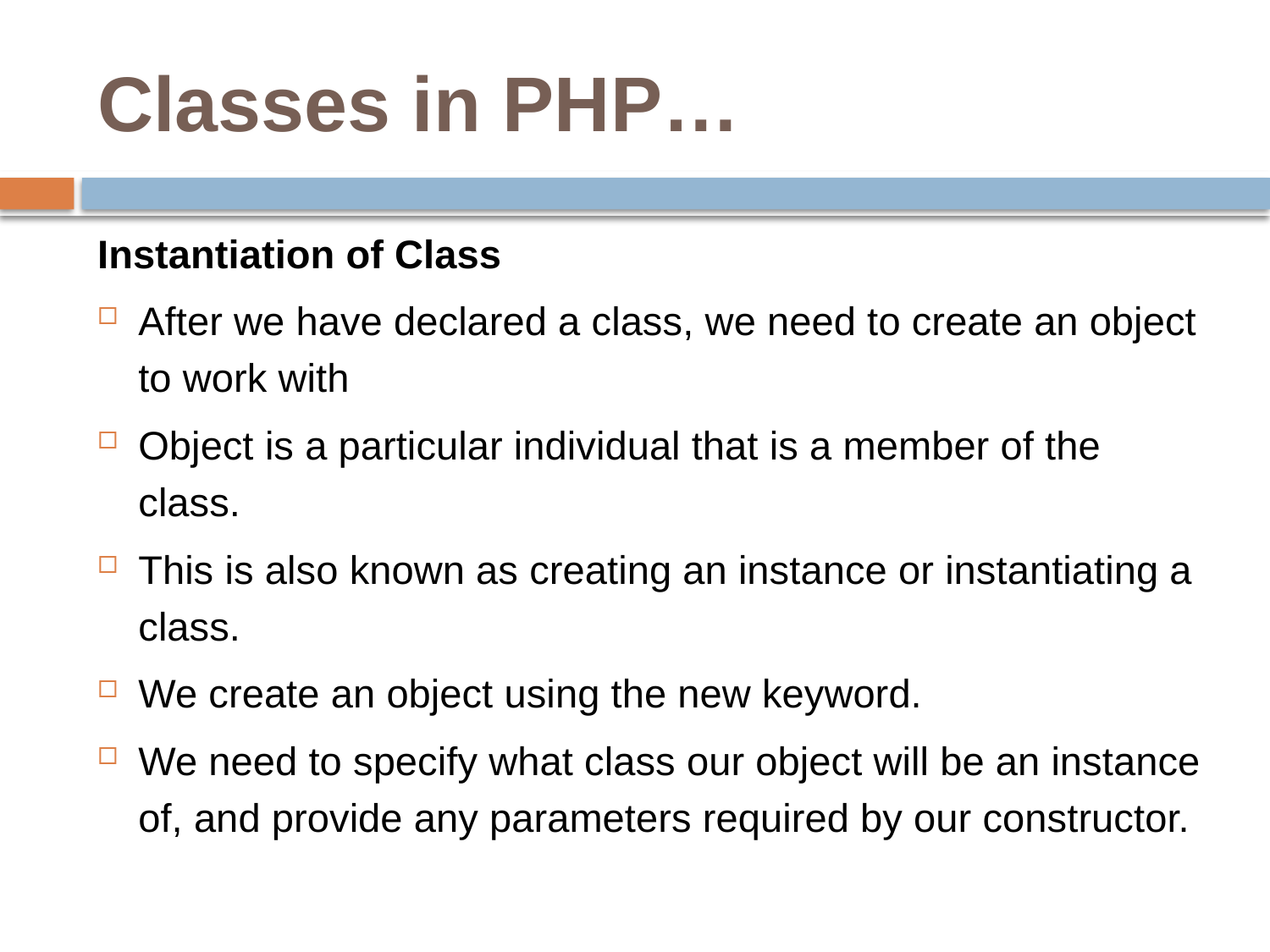

# Classes in PHP…
Instantiation of Class
After we have declared a class, we need to create an object to work with
Object is a particular individual that is a member of the class.
This is also known as creating an instance or instantiating a class.
We create an object using the new keyword.
We need to specify what class our object will be an instance of, and provide any parameters required by our constructor.